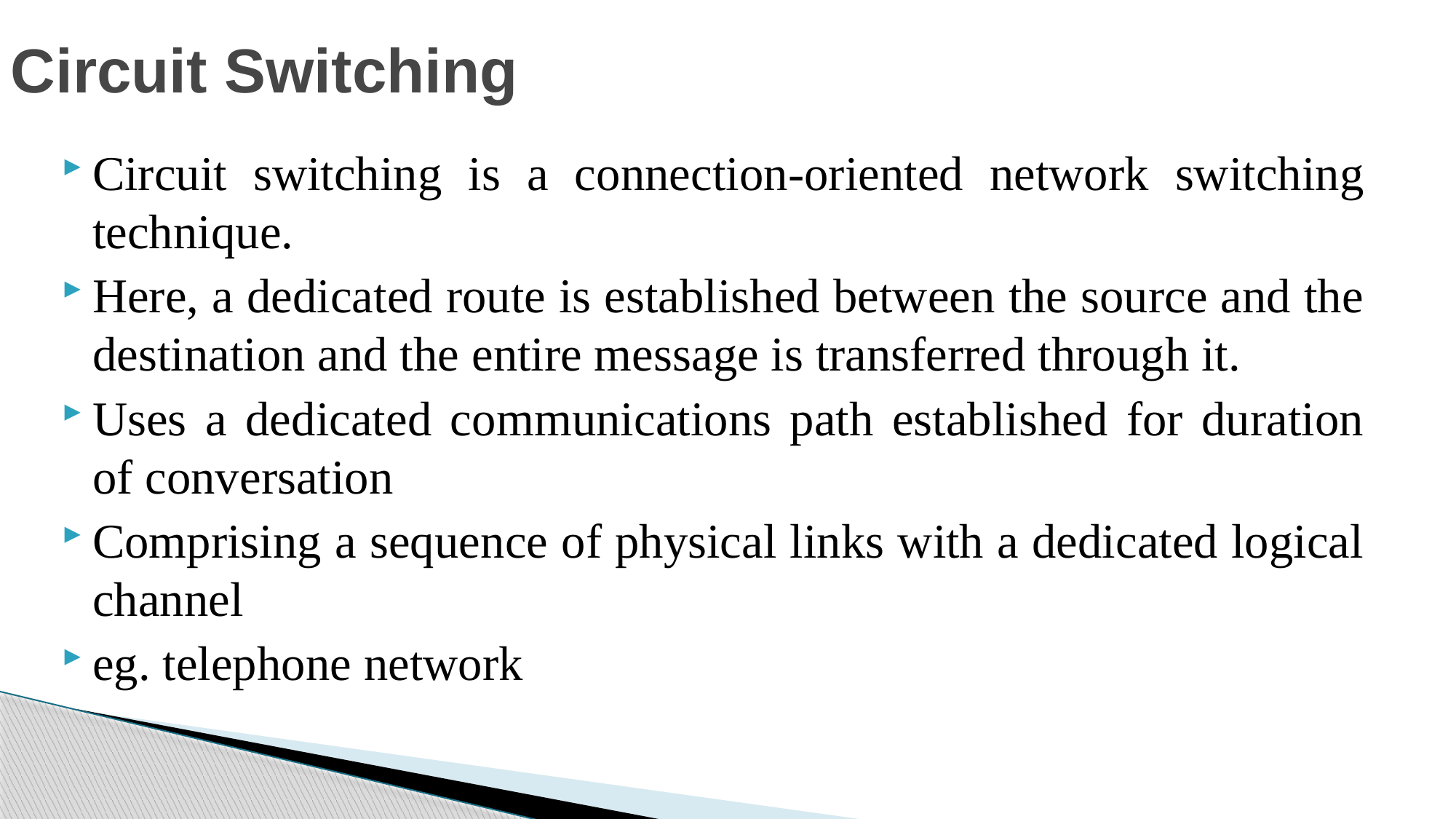

# Circuit Switching
Circuit switching is a connection-oriented network switching technique.
Here, a dedicated route is established between the source and the destination and the entire message is transferred through it.
Uses a dedicated communications path established for duration of conversation
Comprising a sequence of physical links with a dedicated logical channel
eg. telephone network